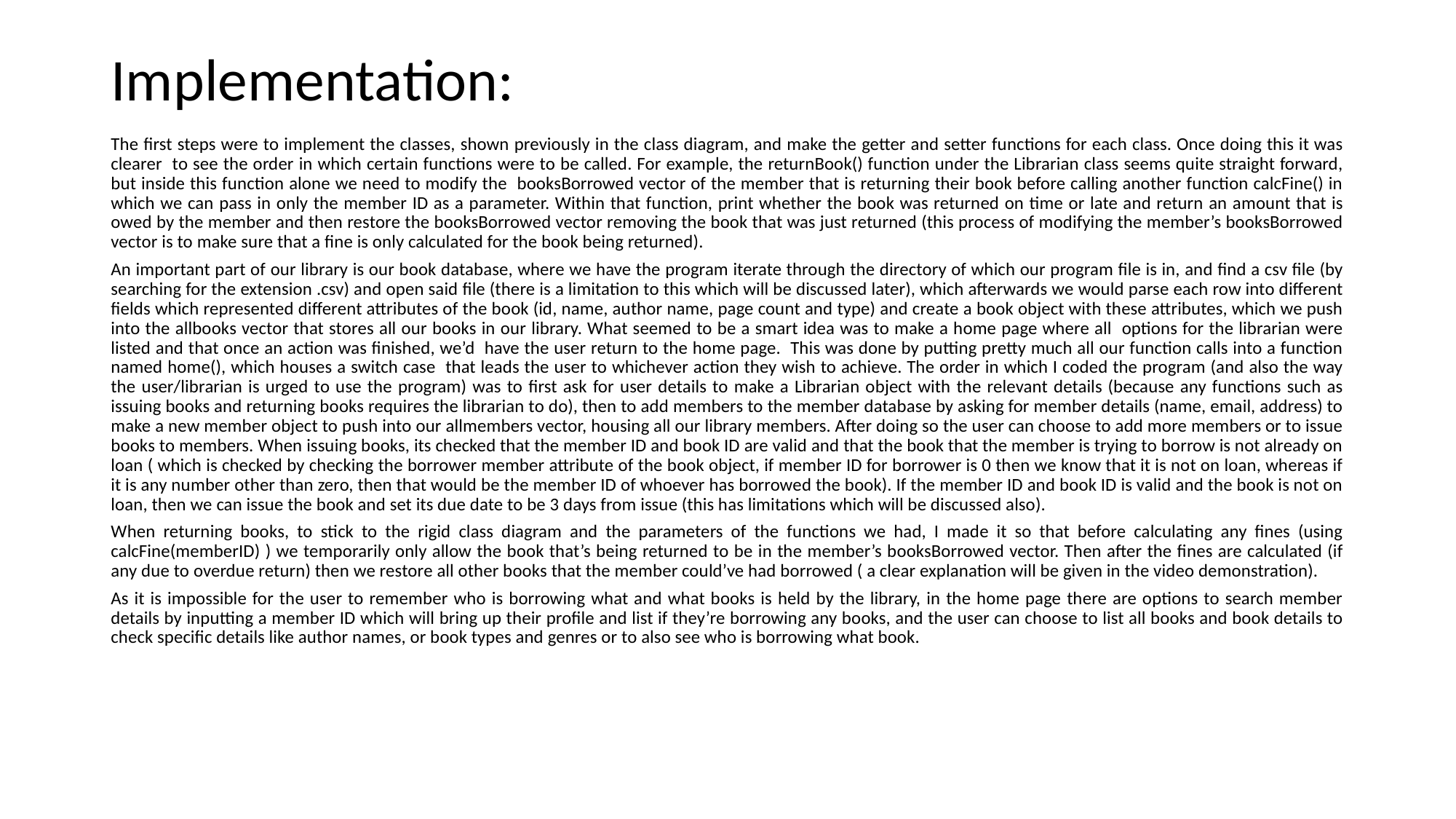

# Implementation:
The first steps were to implement the classes, shown previously in the class diagram, and make the getter and setter functions for each class. Once doing this it was clearer  to see the order in which certain functions were to be called. For example, the returnBook() function under the Librarian class seems quite straight forward, but inside this function alone we need to modify the  booksBorrowed vector of the member that is returning their book before calling another function calcFine() in which we can pass in only the member ID as a parameter. Within that function, print whether the book was returned on time or late and return an amount that is owed by the member and then restore the booksBorrowed vector removing the book that was just returned (this process of modifying the member’s booksBorrowed vector is to make sure that a fine is only calculated for the book being returned).
An important part of our library is our book database, where we have the program iterate through the directory of which our program file is in, and find a csv file (by searching for the extension .csv) and open said file (there is a limitation to this which will be discussed later), which afterwards we would parse each row into different fields which represented different attributes of the book (id, name, author name, page count and type) and create a book object with these attributes, which we push into the allbooks vector that stores all our books in our library. What seemed to be a smart idea was to make a home page where all  options for the librarian were listed and that once an action was finished, we’d  have the user return to the home page.  This was done by putting pretty much all our function calls into a function named home(), which houses a switch case  that leads the user to whichever action they wish to achieve. The order in which I coded the program (and also the way the user/librarian is urged to use the program) was to first ask for user details to make a Librarian object with the relevant details (because any functions such as issuing books and returning books requires the librarian to do), then to add members to the member database by asking for member details (name, email, address) to make a new member object to push into our allmembers vector, housing all our library members. After doing so the user can choose to add more members or to issue books to members. When issuing books, its checked that the member ID and book ID are valid and that the book that the member is trying to borrow is not already on loan ( which is checked by checking the borrower member attribute of the book object, if member ID for borrower is 0 then we know that it is not on loan, whereas if it is any number other than zero, then that would be the member ID of whoever has borrowed the book). If the member ID and book ID is valid and the book is not on loan, then we can issue the book and set its due date to be 3 days from issue (this has limitations which will be discussed also).
When returning books, to stick to the rigid class diagram and the parameters of the functions we had, I made it so that before calculating any fines (using calcFine(memberID) ) we temporarily only allow the book that’s being returned to be in the member’s booksBorrowed vector. Then after the fines are calculated (if any due to overdue return) then we restore all other books that the member could’ve had borrowed ( a clear explanation will be given in the video demonstration).
As it is impossible for the user to remember who is borrowing what and what books is held by the library, in the home page there are options to search member details by inputting a member ID which will bring up their profile and list if they’re borrowing any books, and the user can choose to list all books and book details to check specific details like author names, or book types and genres or to also see who is borrowing what book.